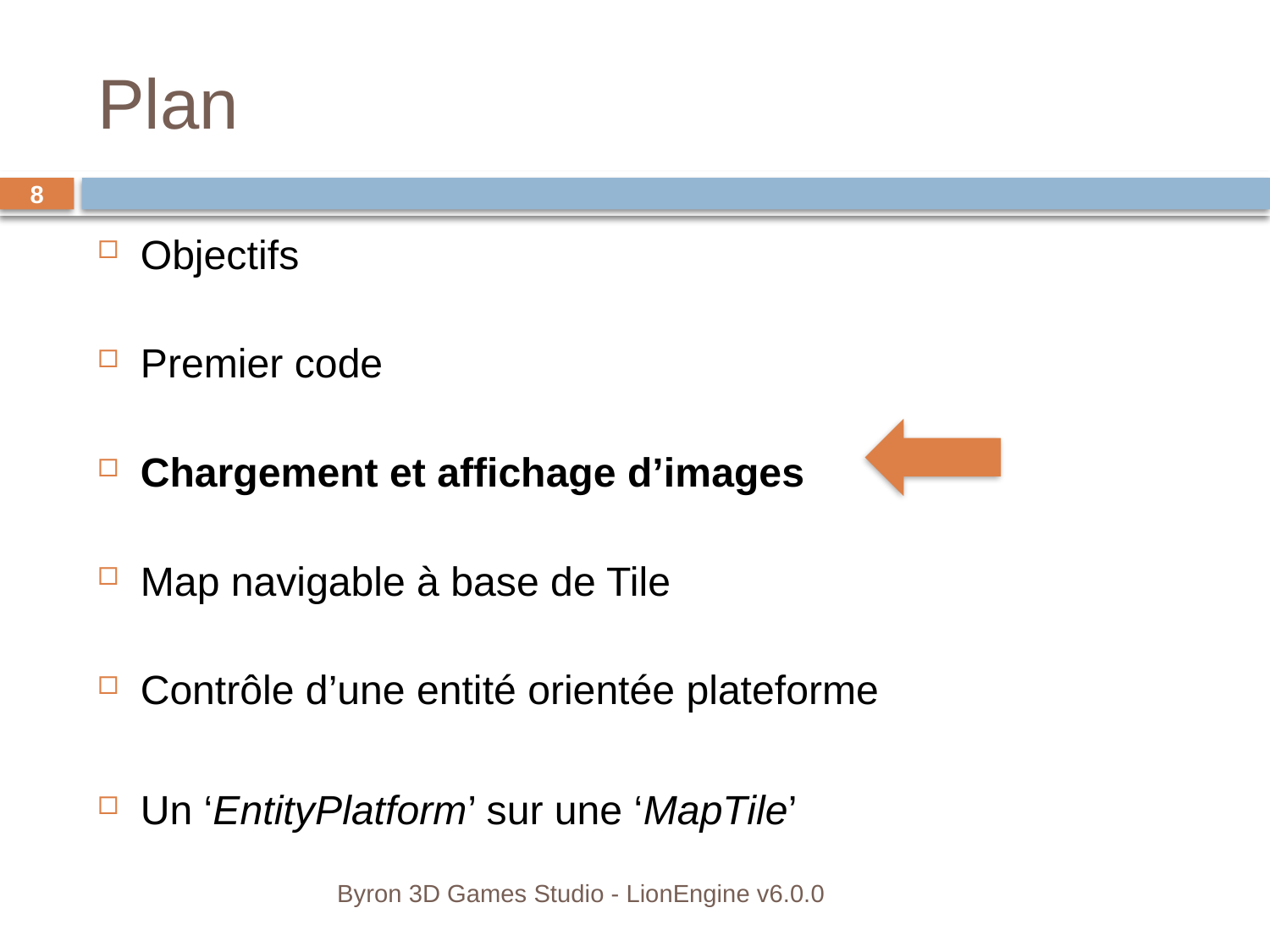

# Plan
8
Objectifs
Premier code
Chargement et affichage d’images
Map navigable à base de Tile
Contrôle d’une entité orientée plateforme

Un ‘EntityPlatform’ sur une ‘MapTile’

Byron 3D Games Studio - LionEngine v6.0.0